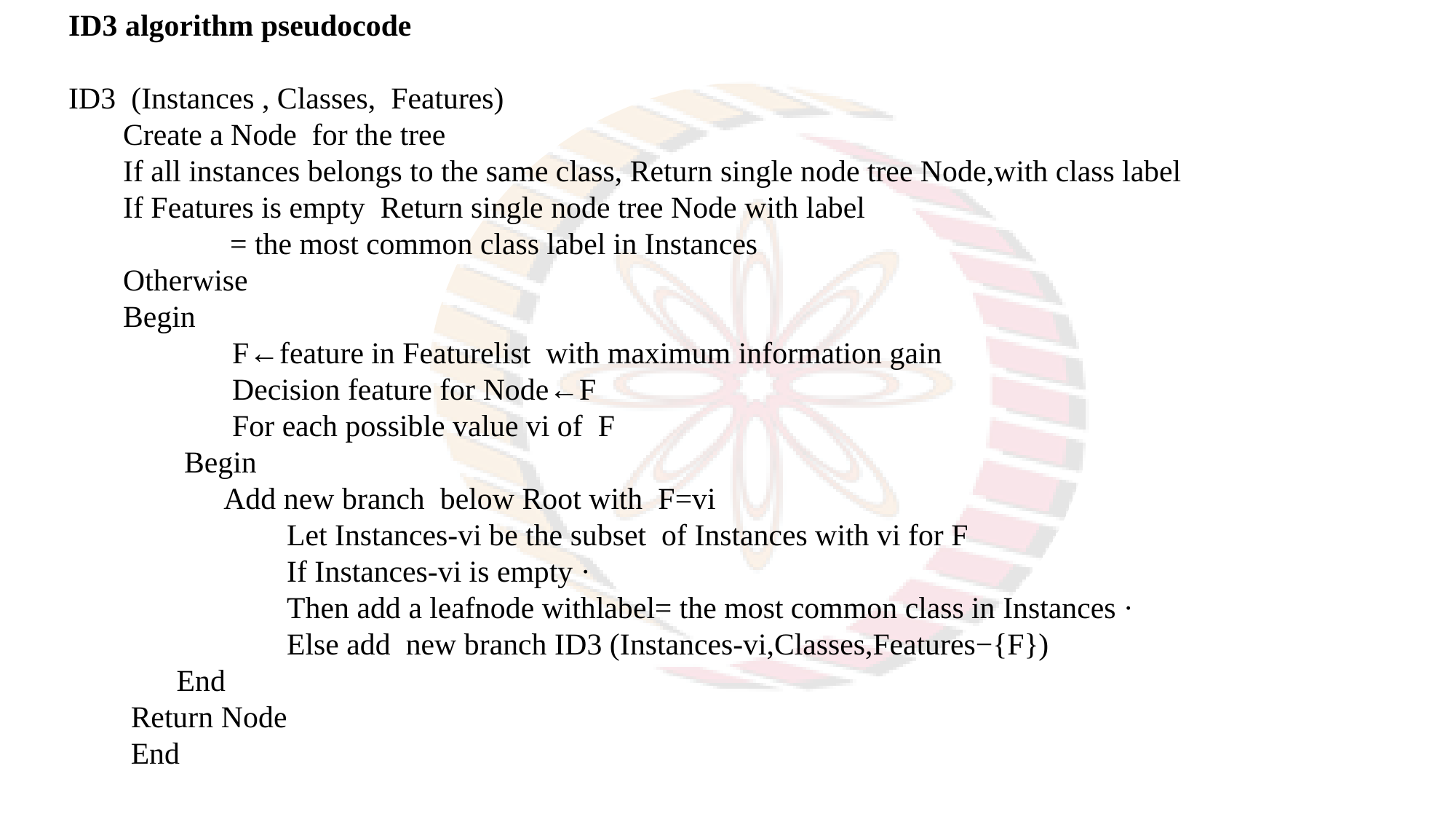

ID3 algorithm pseudocode

ID3  (Instances , Classes,  Features)
Create a Node  for the tree
If all instances belongs to the same class, Return single node tree Node,with class label
If Features is empty  Return single node tree Node with label
              = the most common class label in Instances
Otherwise
Begin
	F←feature in Featurelist  with maximum information gain
	Decision feature for Node←F
	For each possible value vi of  F
        Begin
      Add new branch  below Root with  F=vi
	Let Instances-vi be the subset  of Instances with vi for F
	If Instances-vi is empty ·
	Then add a leafnode withlabel= the most common class in Instances ·
	Else add  new branch ID3 (Instances-vi,Classes,Features−{F})
       End
 Return Node
 End